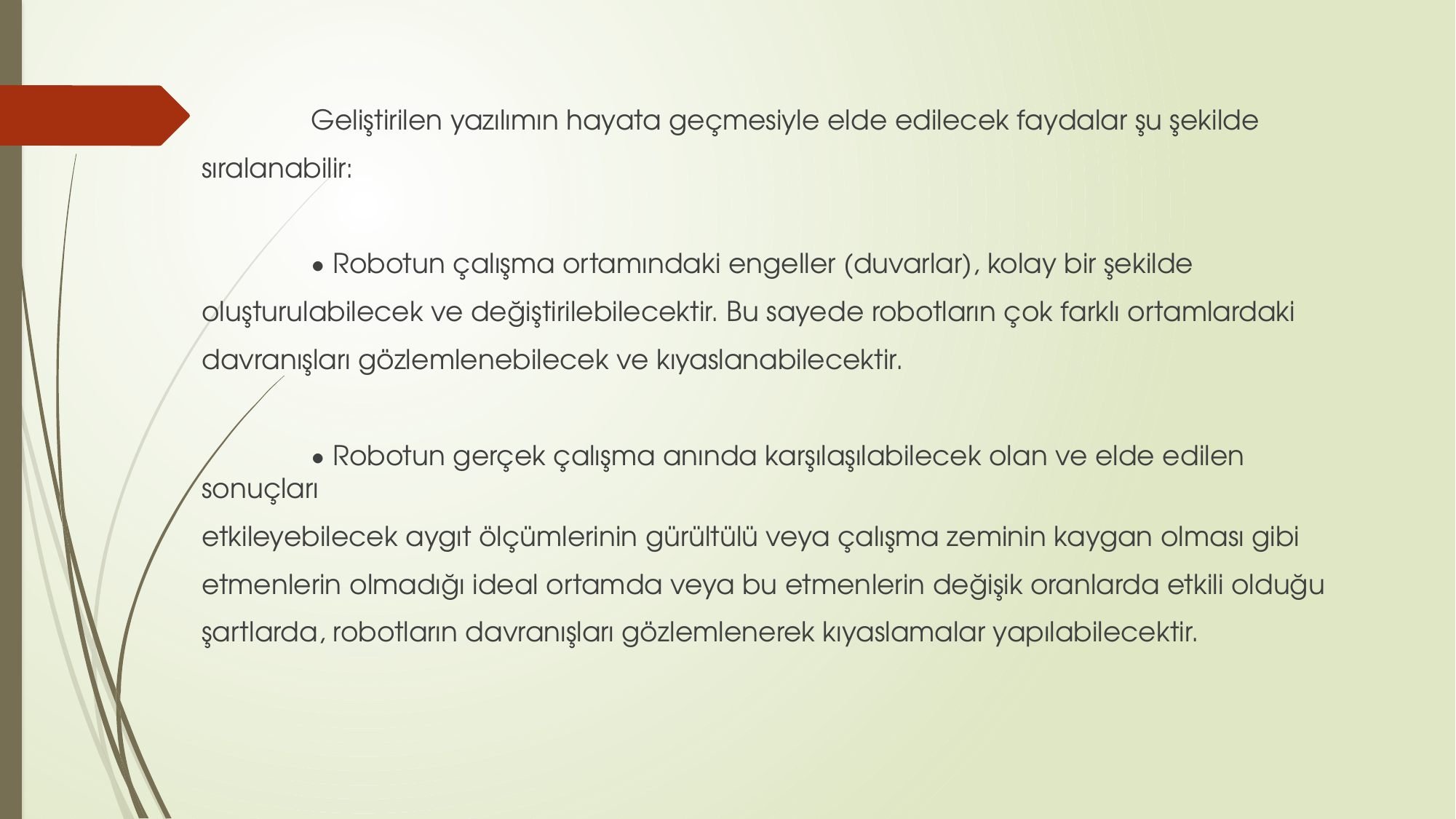

Geliştirilen yazılımın hayata geçmesiyle elde edilecek faydalar şu şekilde
sıralanabilir:

	• Robotun çalışma ortamındaki engeller (duvarlar), kolay bir şekilde
oluşturulabilecek ve değiştirilebilecektir. Bu sayede robotların çok farklı ortamlardaki
davranışları gözlemlenebilecek ve kıyaslanabilecektir.

	• Robotun gerçek çalışma anında karşılaşılabilecek olan ve elde edilen sonuçları
etkileyebilecek aygıt ölçümlerinin gürültülü veya çalışma zeminin kaygan olması gibi
etmenlerin olmadığı ideal ortamda veya bu etmenlerin değişik oranlarda etkili olduğu
şartlarda, robotların davranışları gözlemlenerek kıyaslamalar yapılabilecektir.